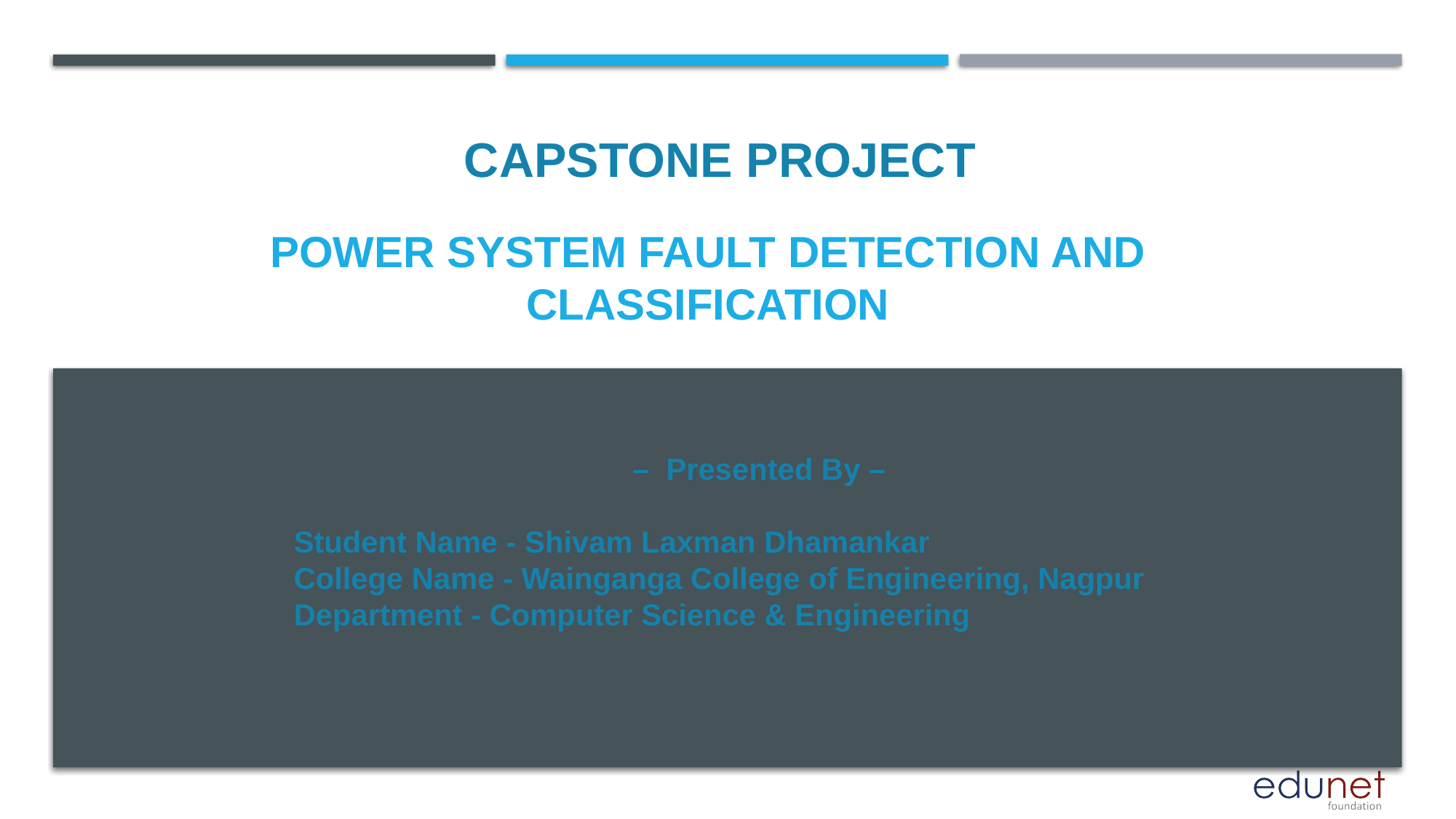

CAPSTONE PROJECT
# Power system fault detection and classification
–  Presented By –

Student Name - Shivam Laxman Dhamankar
College Name - Wainganga College of Engineering, Nagpur
Department - Computer Science & Engineering